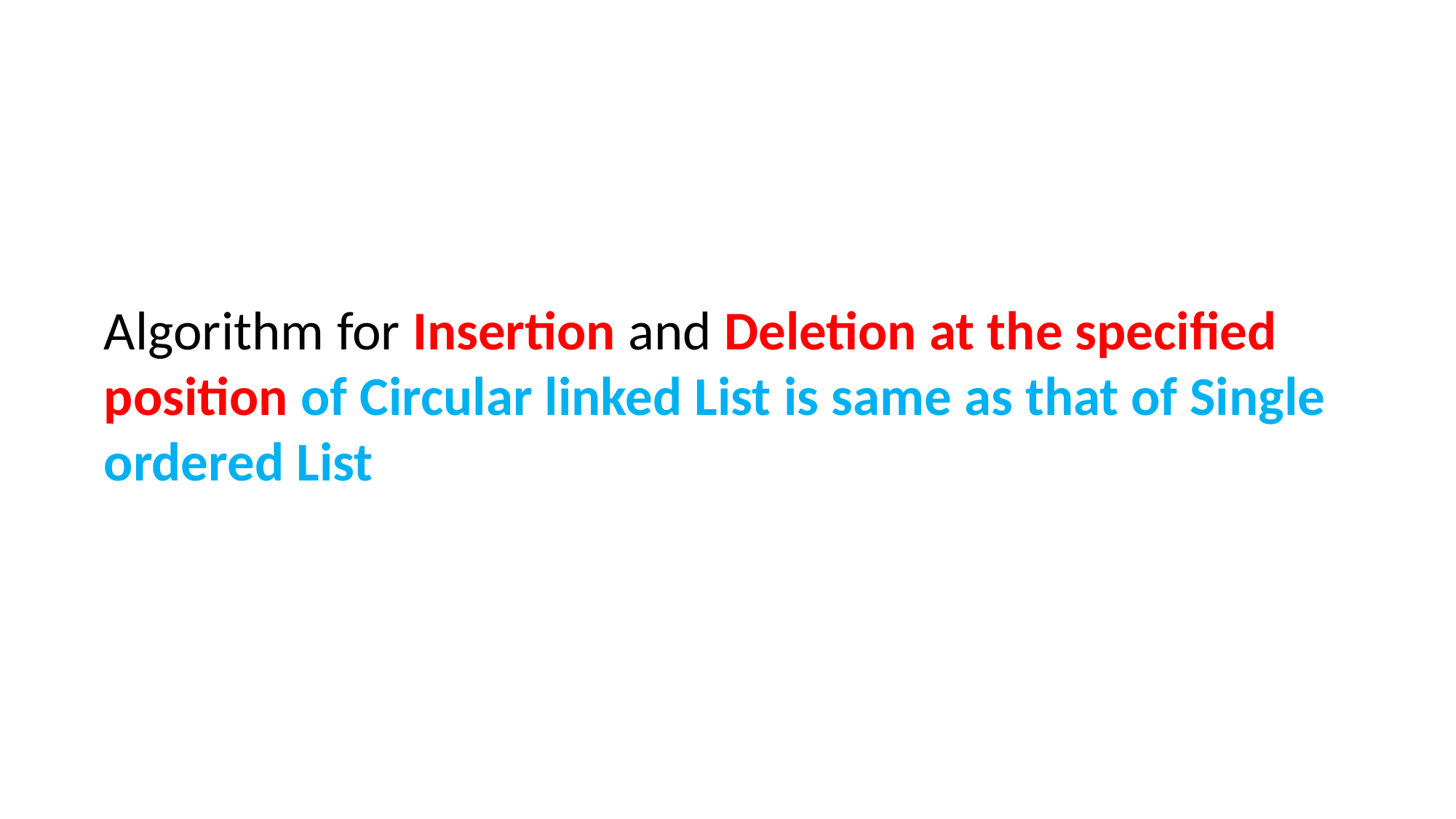

Algorithm for Insertion and Deletion at the specified position of Circular linked List is same as that of Single ordered List